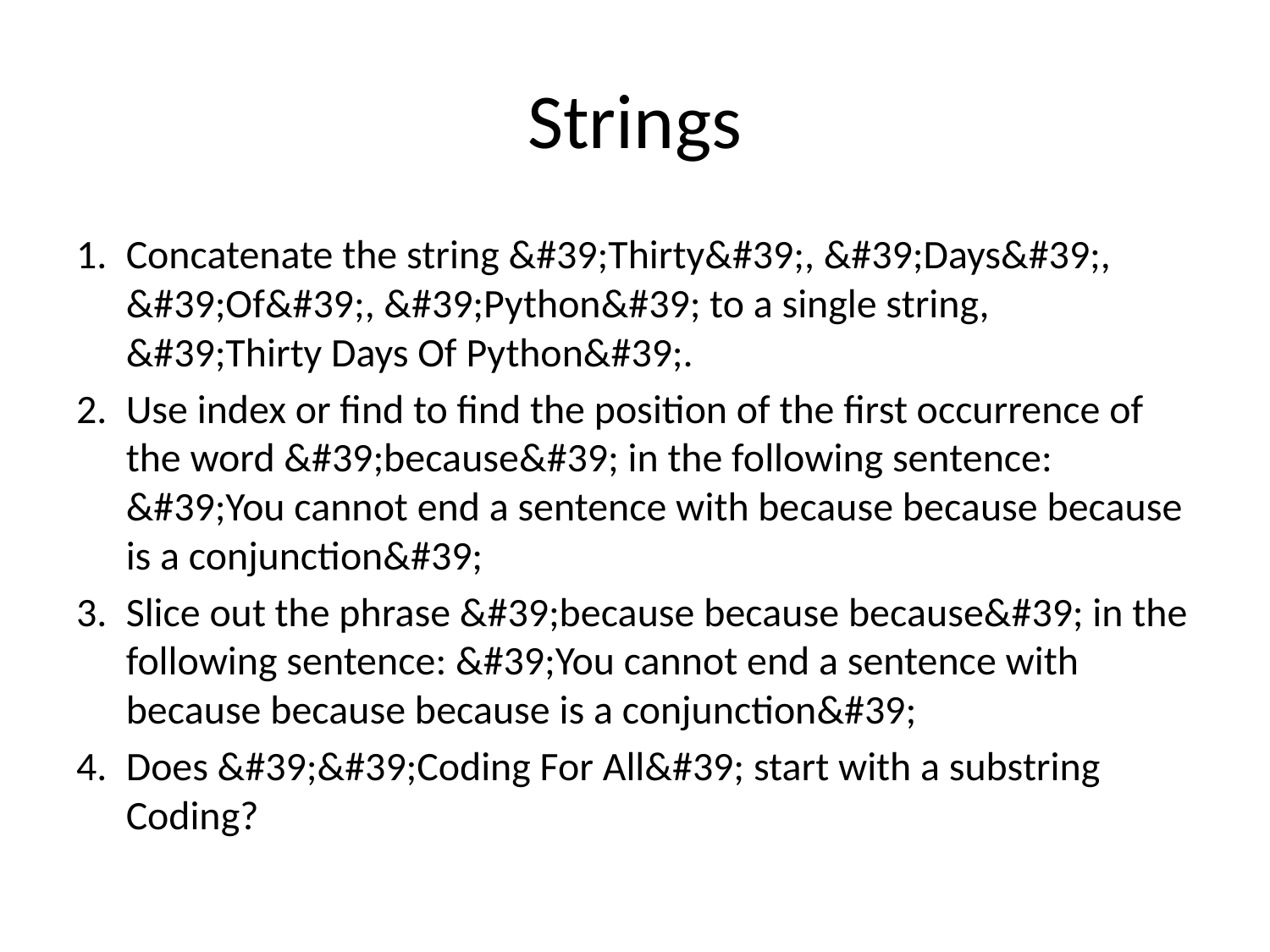

# Strings
Concatenate the string &#39;Thirty&#39;, &#39;Days&#39;, &#39;Of&#39;, &#39;Python&#39; to a single string, &#39;Thirty Days Of Python&#39;.
Use index or find to find the position of the first occurrence of the word &#39;because&#39; in the following sentence: &#39;You cannot end a sentence with because because because is a conjunction&#39;
Slice out the phrase &#39;because because because&#39; in the following sentence: &#39;You cannot end a sentence with because because because is a conjunction&#39;
Does &#39;&#39;Coding For All&#39; start with a substring Coding?